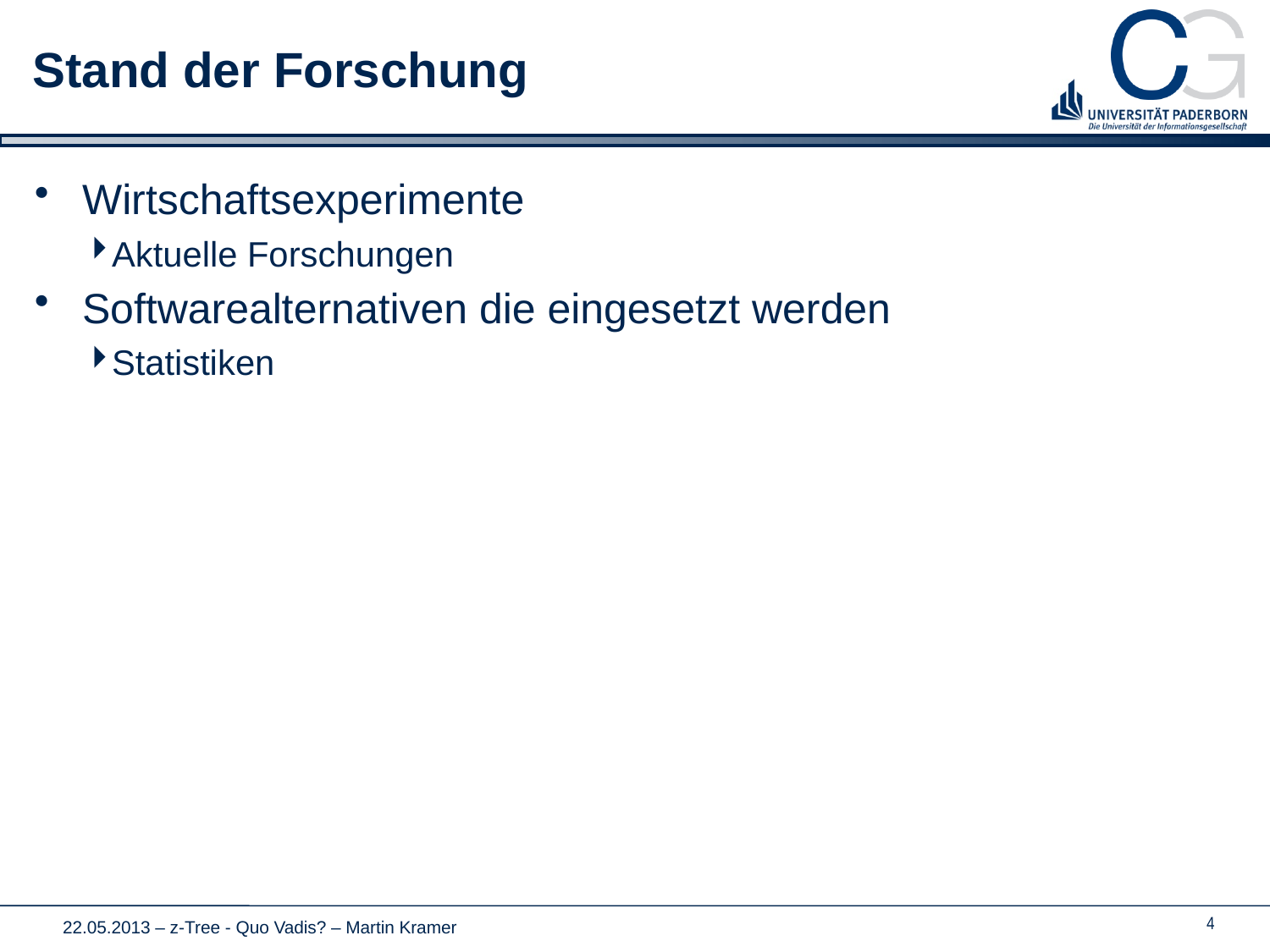

# Stand der Forschung
Wirtschaftsexperimente
Aktuelle Forschungen
Softwarealternativen die eingesetzt werden
Statistiken